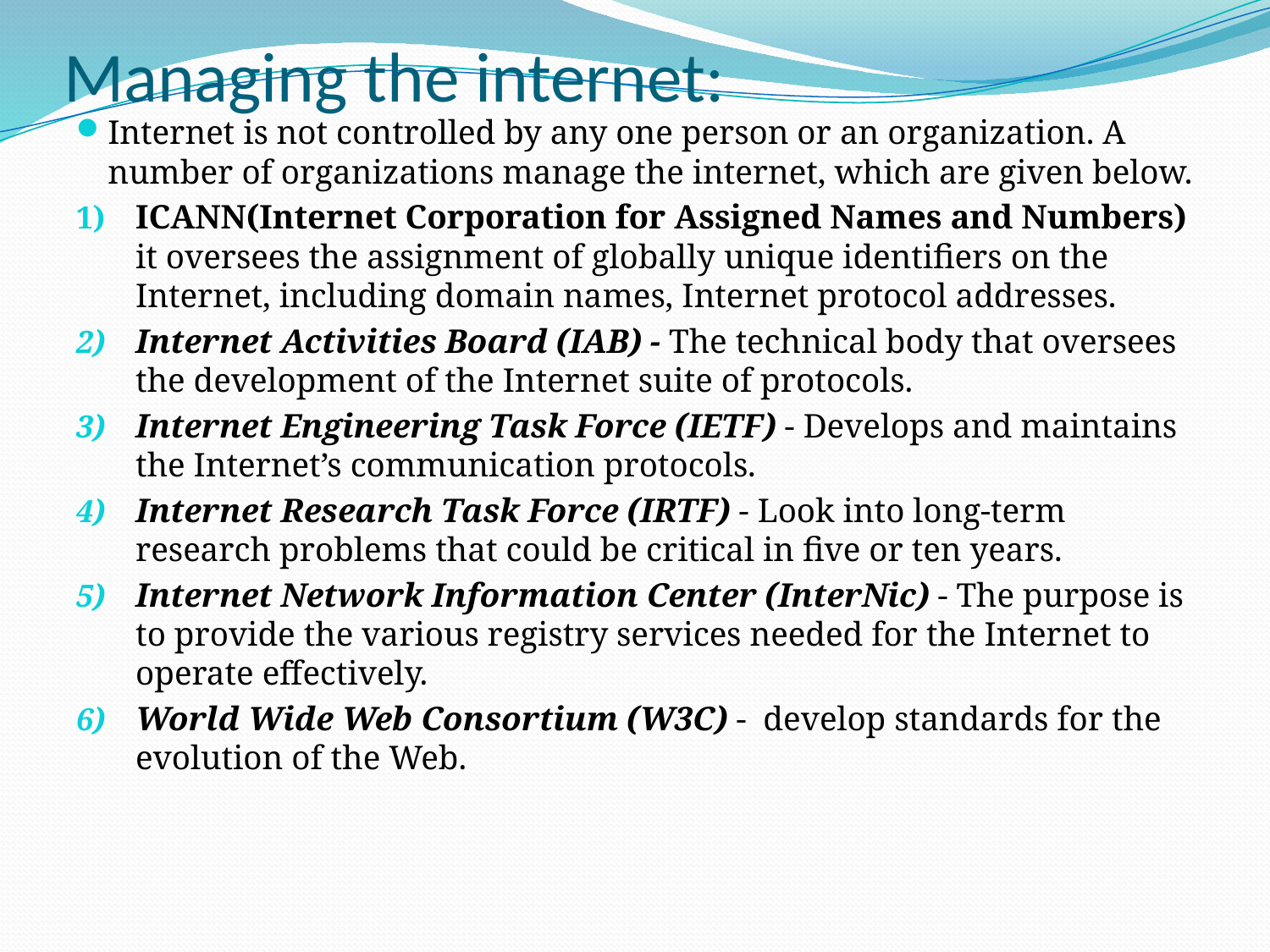

# Managing the internet:
Internet is not controlled by any one person or an organization. A number of organizations manage the internet, which are given below.
ICANN(Internet Corporation for Assigned Names and Numbers) it oversees the assignment of globally unique identifiers on the Internet, including domain names, Internet protocol addresses.
Internet Activities Board (IAB) - The technical body that oversees the development of the Internet suite of protocols.
Internet Engineering Task Force (IETF) - Develops and maintains the Internet’s communication protocols.
Internet Research Task Force (IRTF) - Look into long-term research problems that could be critical in five or ten years.
Internet Network Information Center (InterNic) - The purpose is to provide the various registry services needed for the Internet to operate effectively.
World Wide Web Consortium (W3C) -  develop standards for the evolution of the Web.